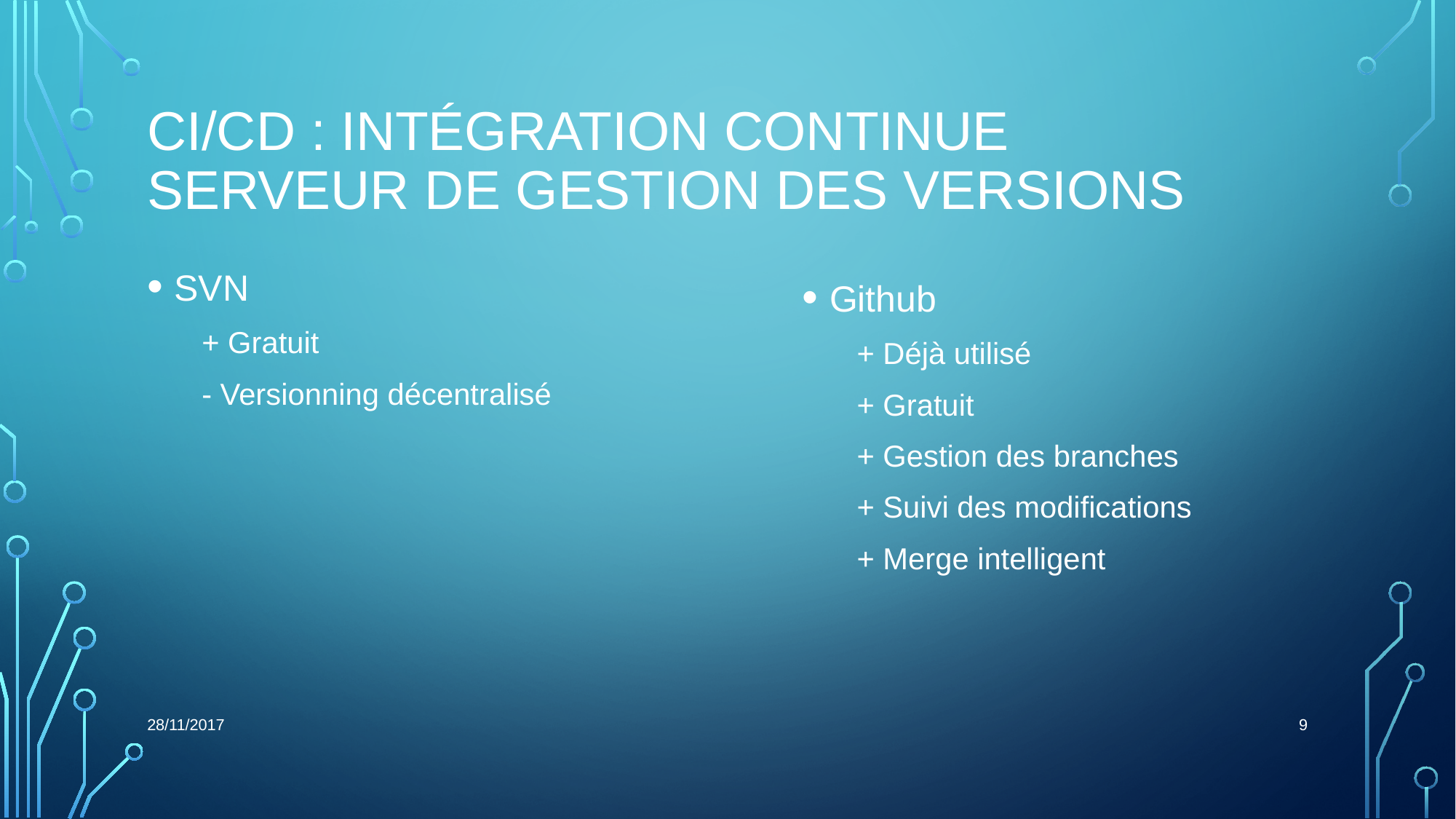

# CI/CD : Intégration continue Serveur de gestion des versions
SVN
+ Gratuit
- Versionning décentralisé
Github
+ Déjà utilisé
+ Gratuit
+ Gestion des branches
+ Suivi des modifications
+ Merge intelligent

9
28/11/2017